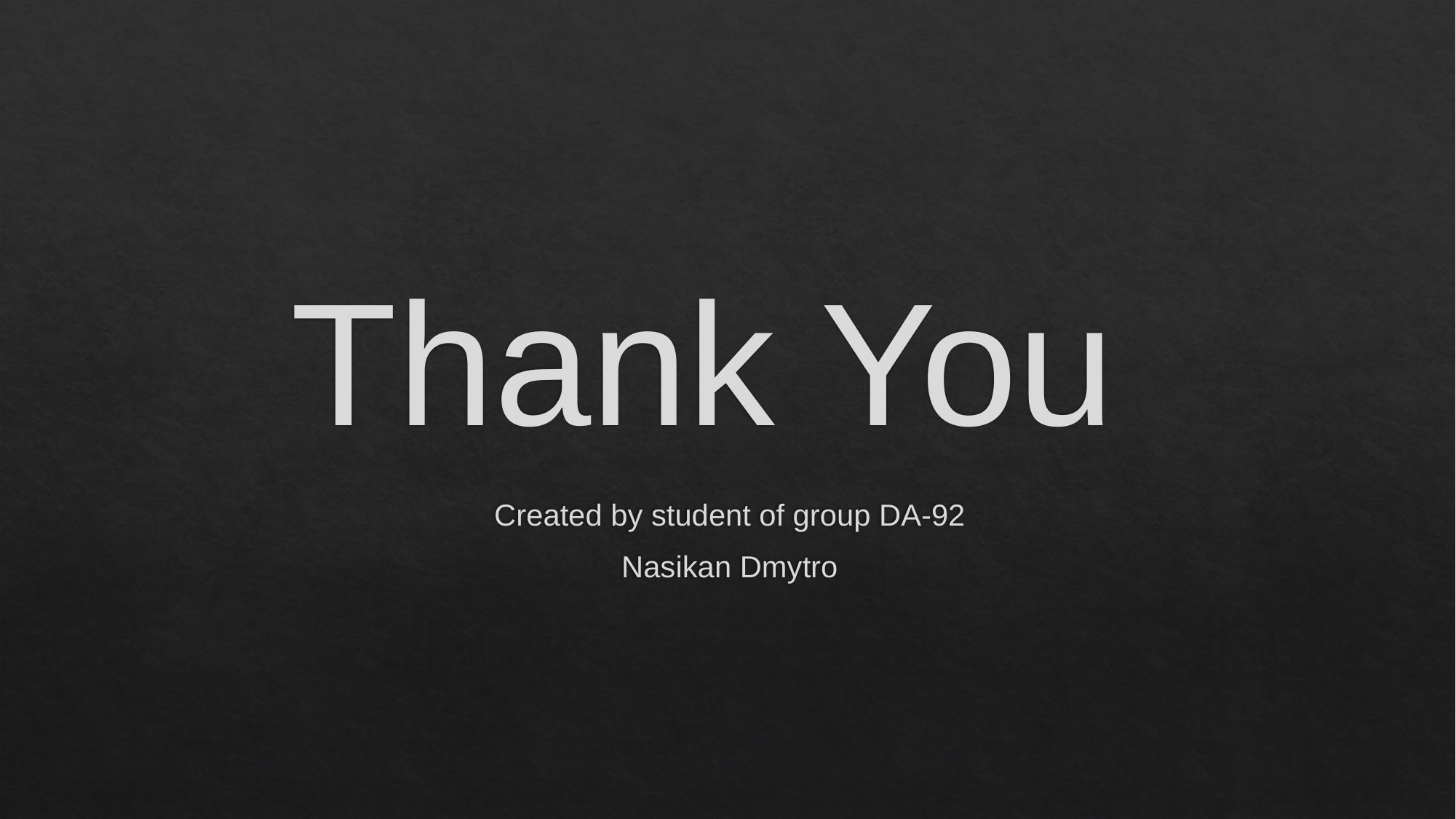

Thank You
Created by student of group DA-92
Nasikan Dmytro